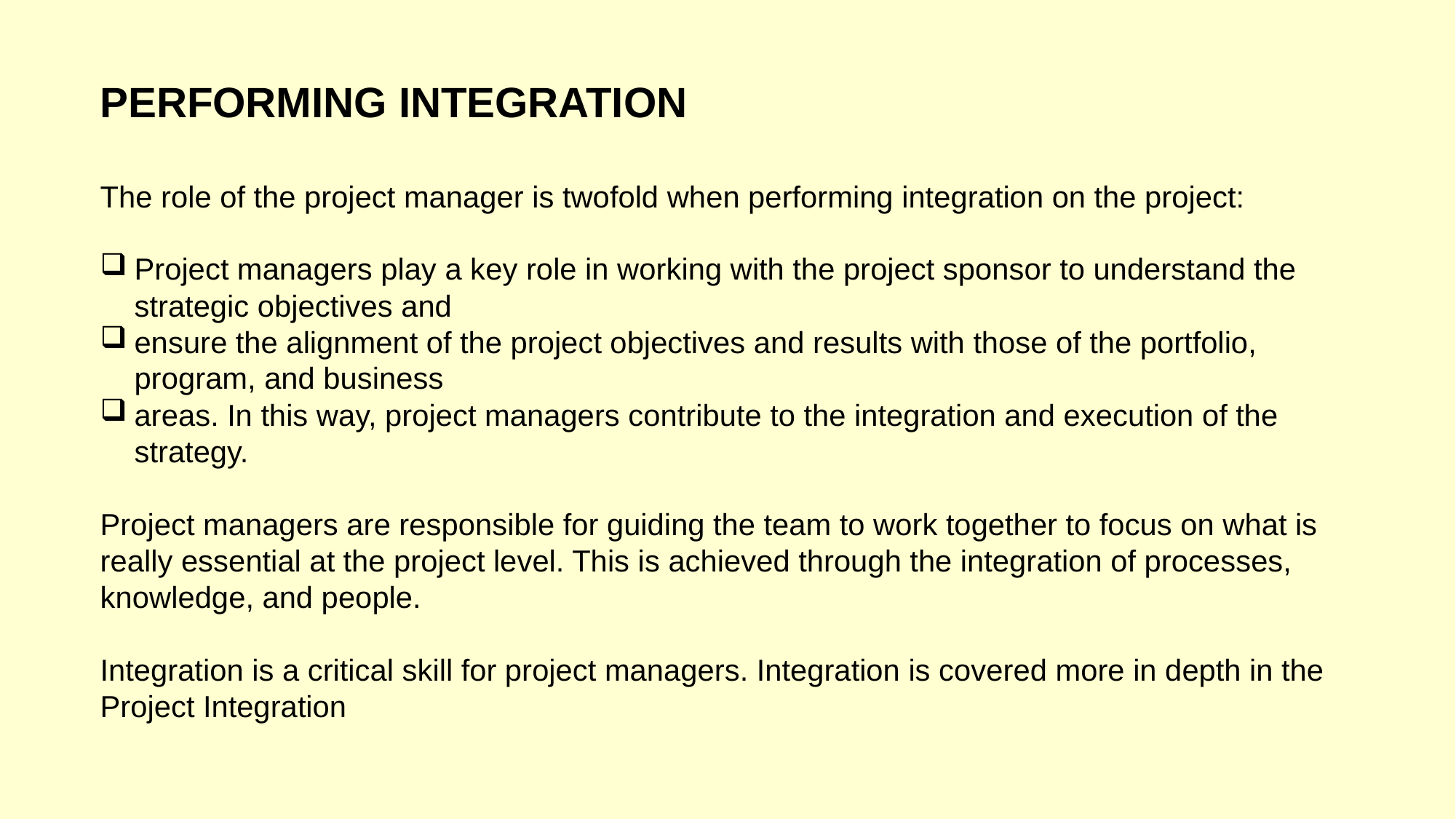

PERFORMING INTEGRATION

The role of the project manager is twofold when performing integration on the project:

Project managers play a key role in working with the project sponsor to understand the strategic objectives and
ensure the alignment of the project objectives and results with those of the portfolio, program, and business
areas. In this way, project managers contribute to the integration and execution of the strategy.

Project managers are responsible for guiding the team to work together to focus on what is really essential at the project level. This is achieved through the integration of processes, knowledge, and people.

Integration is a critical skill for project managers. Integration is covered more in depth in the Project Integration